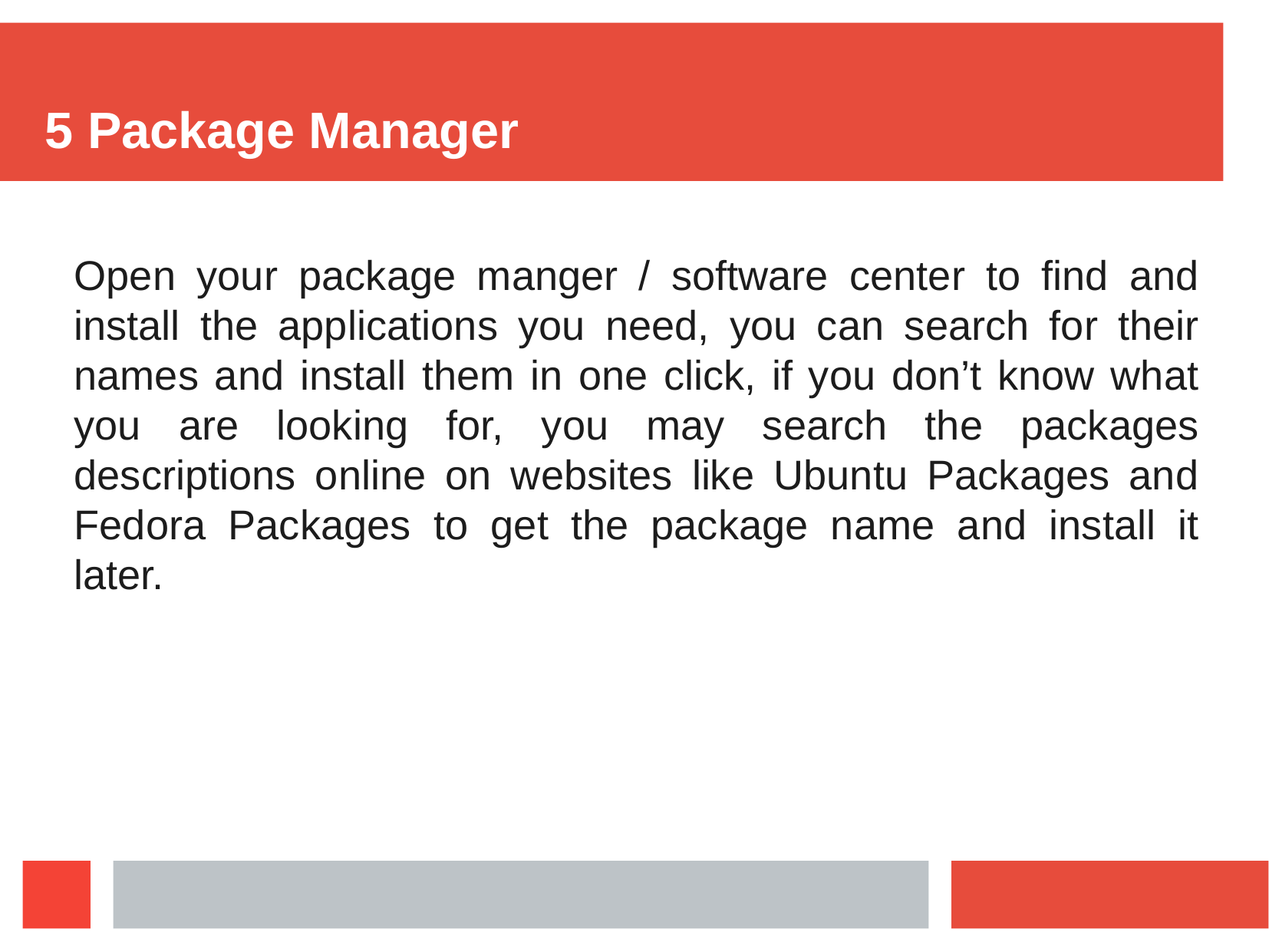

5 Package Manager
Open your package manger / software center to find and install the applications you need, you can search for their names and install them in one click, if you don’t know what you are looking for, you may search the packages descriptions online on websites like Ubuntu Packages and Fedora Packages to get the package name and install it later.